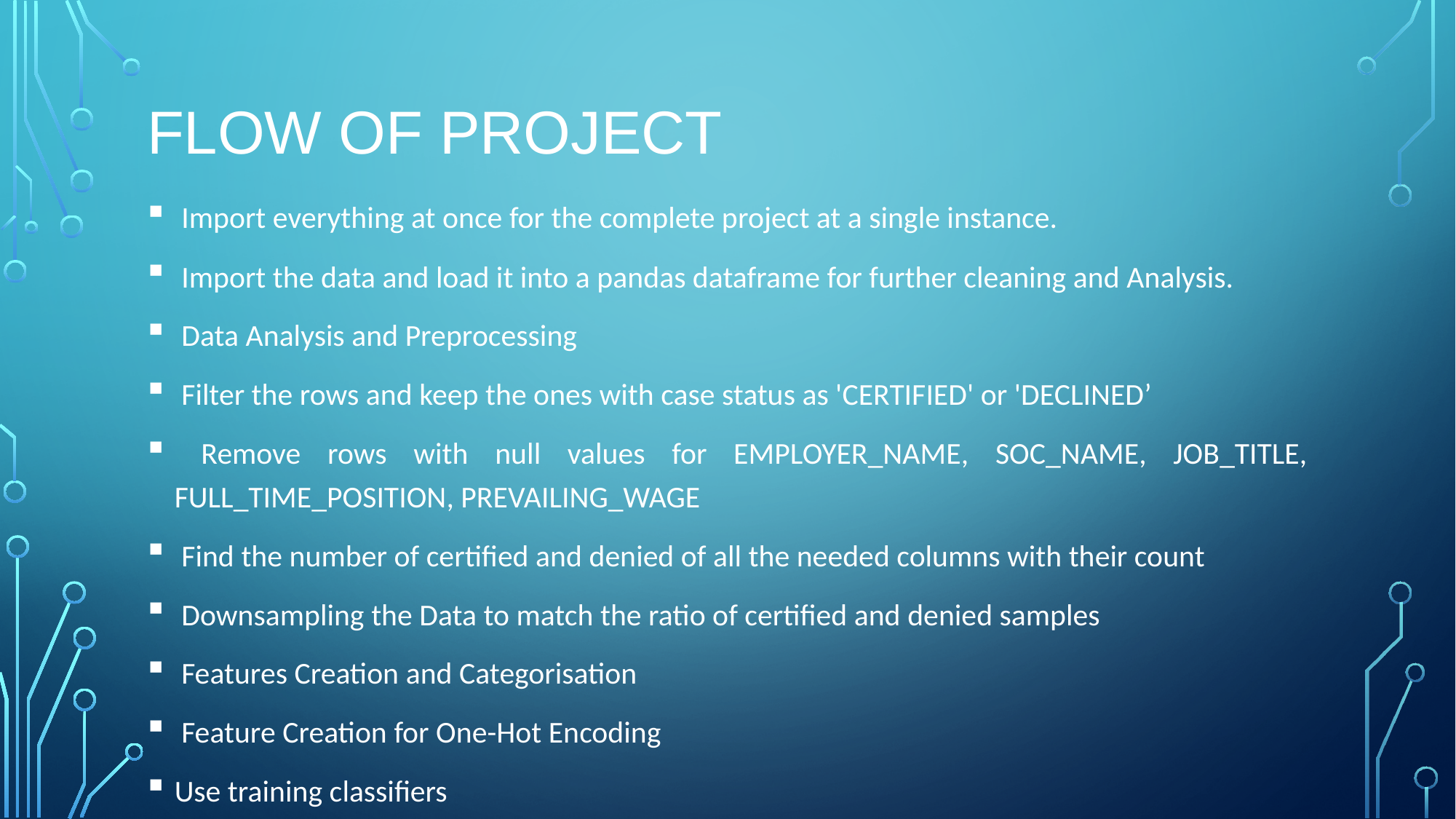

# Flow of project
 Import everything at once for the complete project at a single instance.
 Import the data and load it into a pandas dataframe for further cleaning and Analysis.
 Data Analysis and Preprocessing
 Filter the rows and keep the ones with case status as 'CERTIFIED' or 'DECLINED’
 Remove rows with null values for EMPLOYER_NAME, SOC_NAME, JOB_TITLE, FULL_TIME_POSITION, PREVAILING_WAGE
 Find the number of certified and denied of all the needed columns with their count
 Downsampling the Data to match the ratio of certified and denied samples
 Features Creation and Categorisation
 Feature Creation for One-Hot Encoding
Use training classifiers